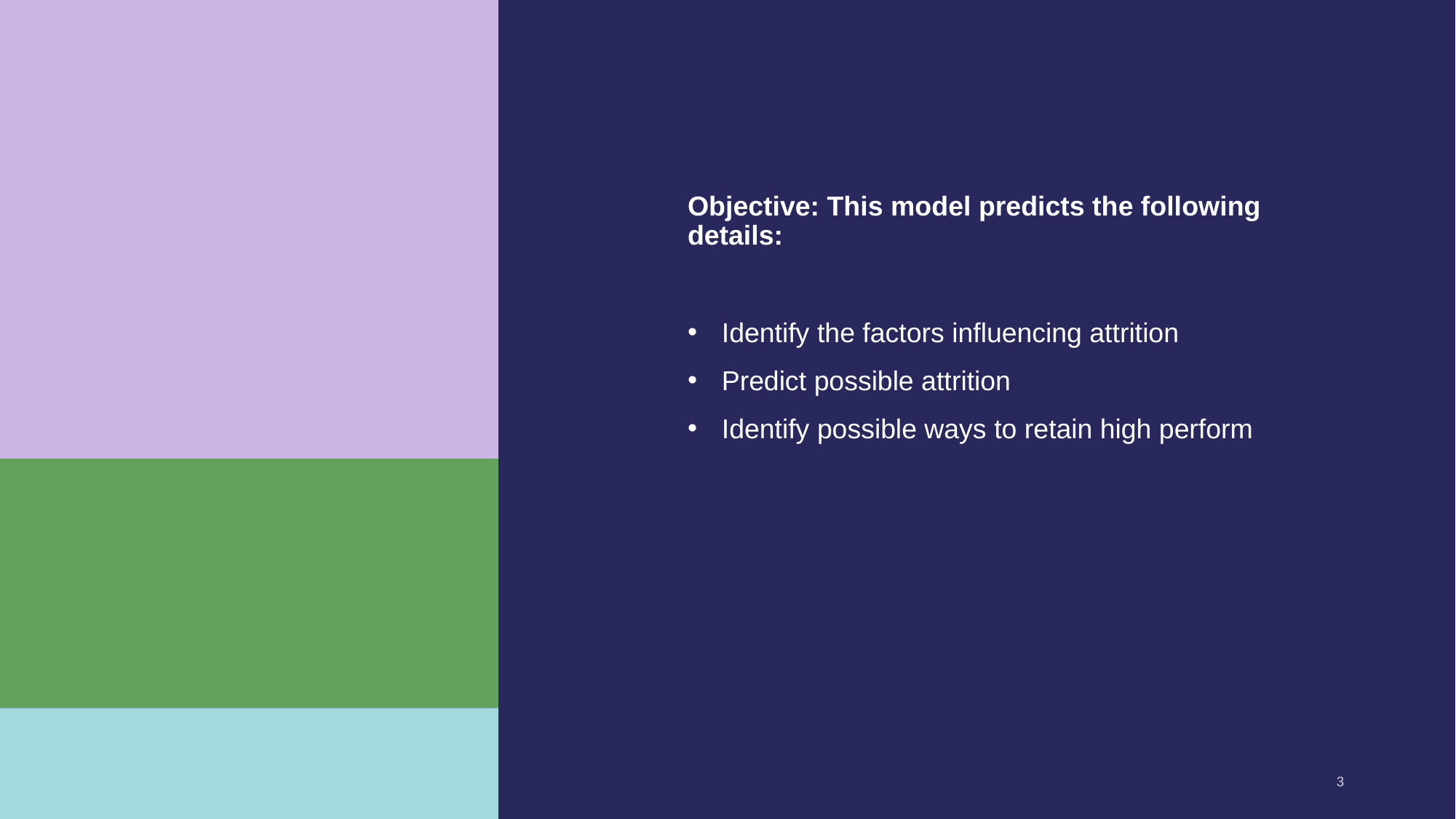

# Objective: This model predicts the following details:
Identify the factors influencing attrition
Predict possible attrition
Identify possible ways to retain high perform
3